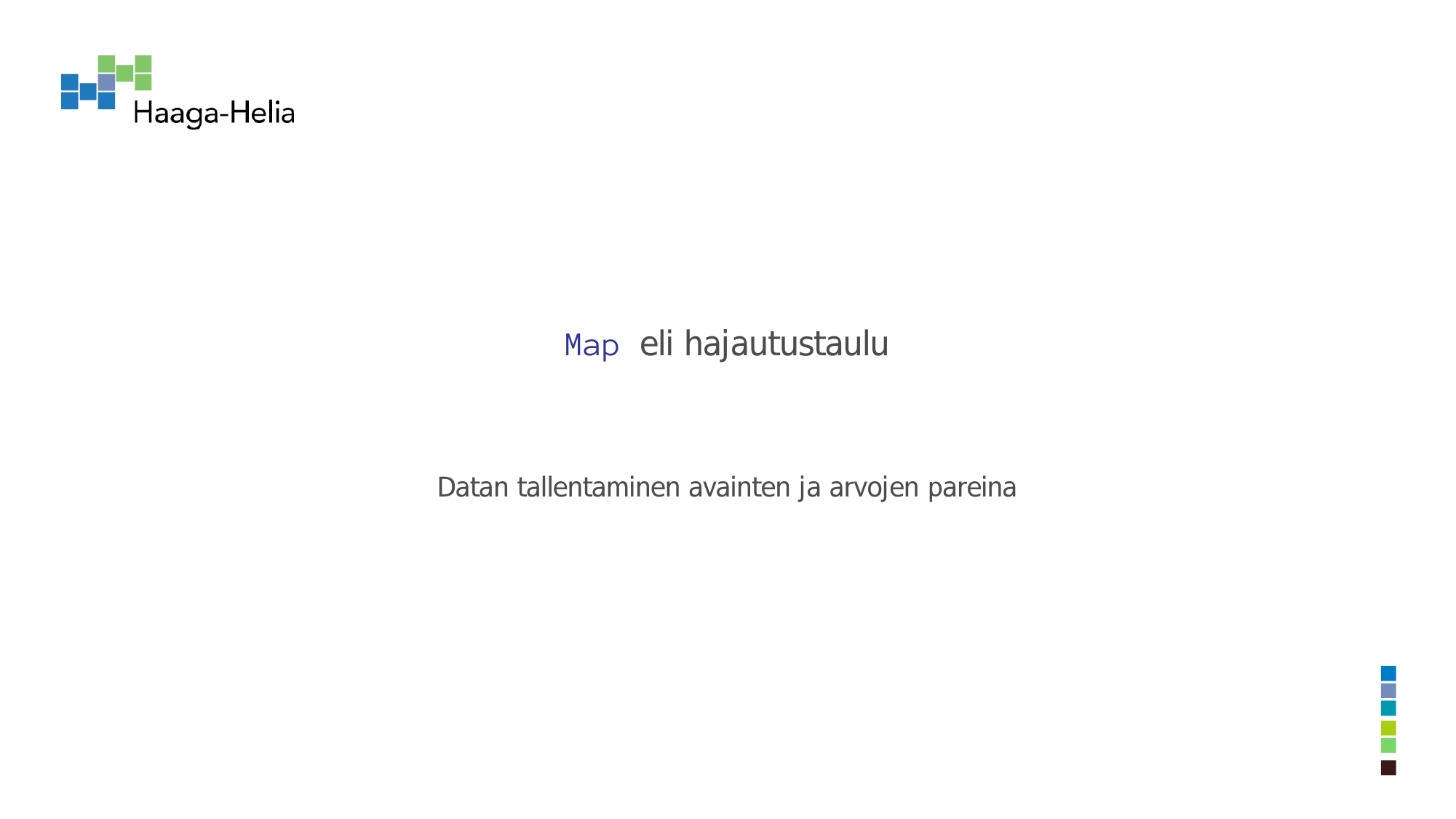

# Map eli hajautustaulu
Datan tallentaminen avainten ja arvojen pareina